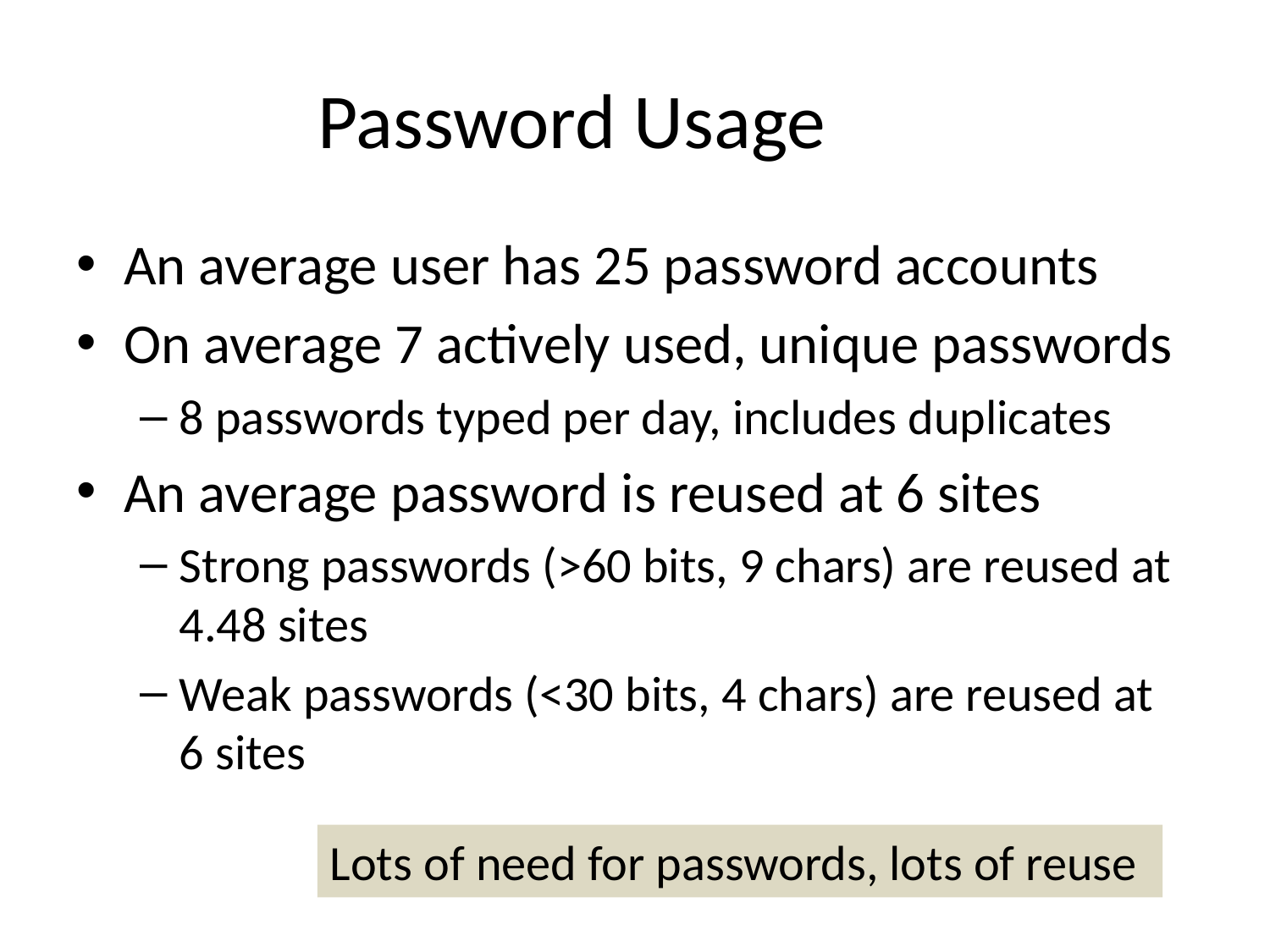

# Password Usage
An average user has 25 password accounts
On average 7 actively used, unique passwords
8 passwords typed per day, includes duplicates
An average password is reused at 6 sites
Strong passwords (>60 bits, 9 chars) are reused at
4.48 sites
Weak passwords (<30 bits, 4 chars) are reused at
6 sites

Lots of need for passwords, lots of reuse